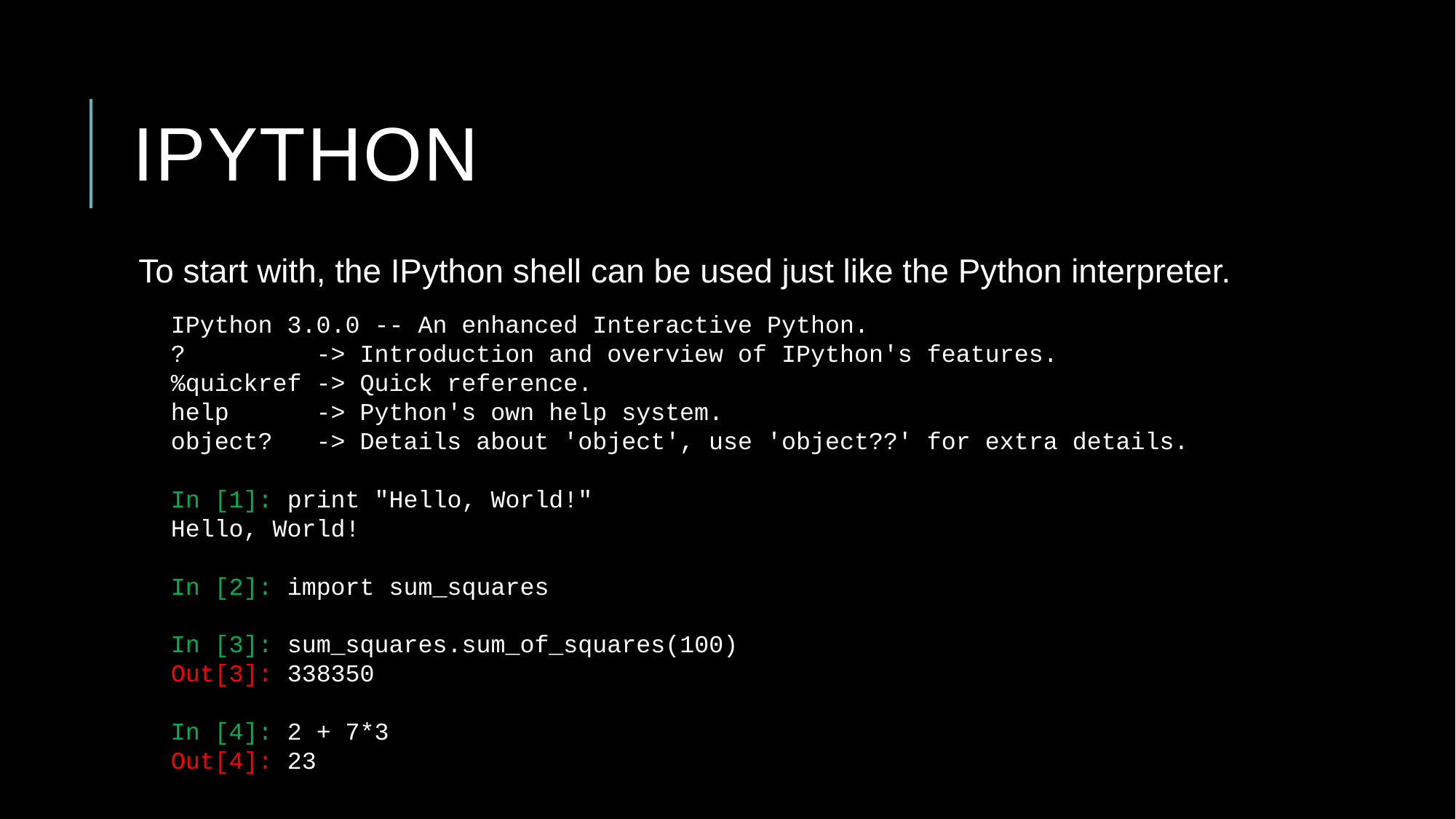

# ipython
To start with, the IPython shell can be used just like the Python interpreter.
IPython 3.0.0 -- An enhanced Interactive Python.
?         -> Introduction and overview of IPython's features.
%quickref -> Quick reference.
help      -> Python's own help system.
object?   -> Details about 'object', use 'object??' for extra details.

In [1]: print "Hello, World!"
Hello, World!

In [2]: import sum_squares

In [3]: sum_squares.sum_of_squares(100)
Out[3]: 338350

In [4]: 2 + 7*3
Out[4]: 23